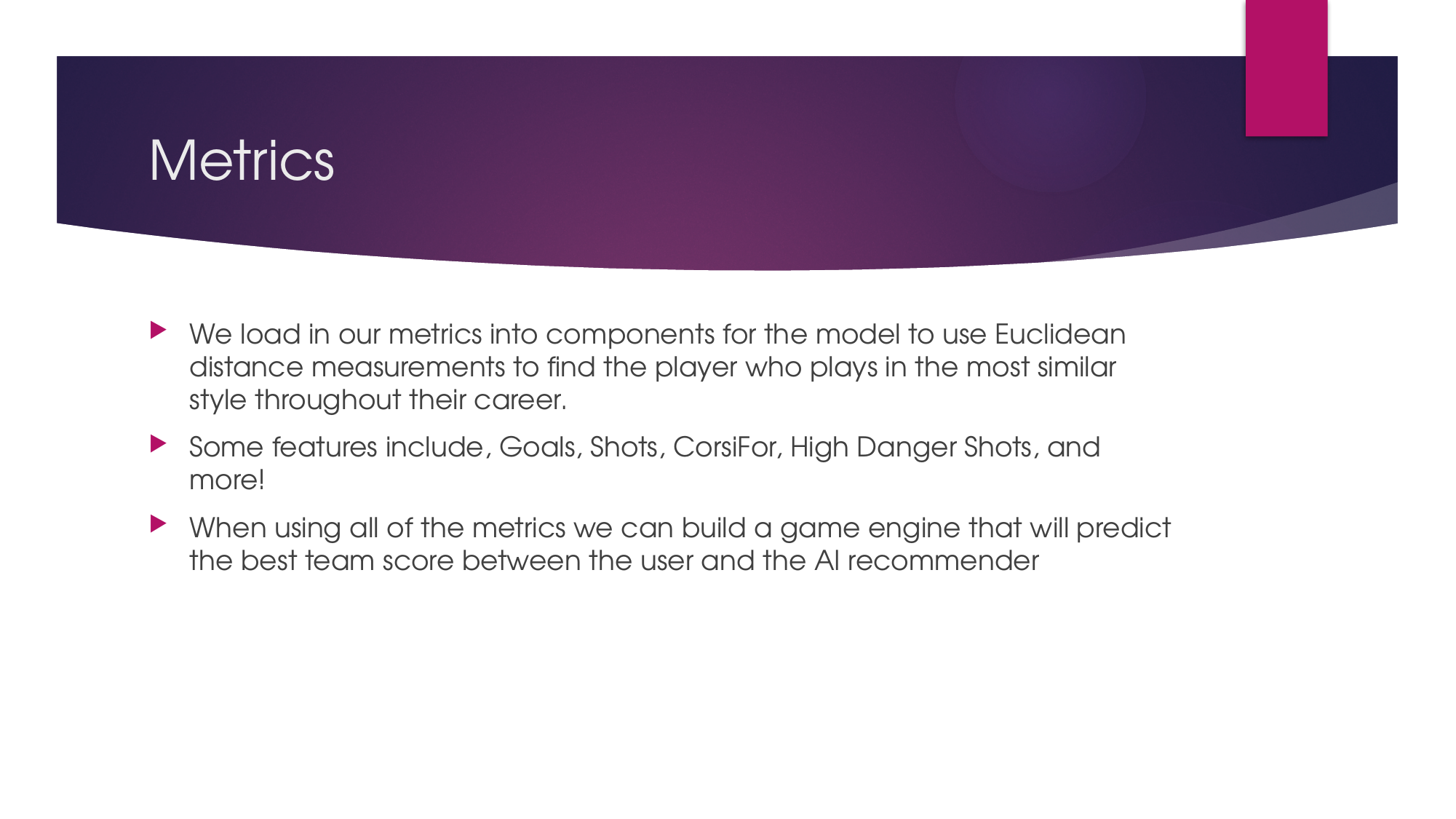

# Metrics
We load in our metrics into components for the model to use Euclidean distance measurements to find the player who plays in the most similar style throughout their career.
Some features include, Goals, Shots, CorsiFor, High Danger Shots, and more!
When using all of the metrics we can build a game engine that will predict the best team score between the user and the AI recommender